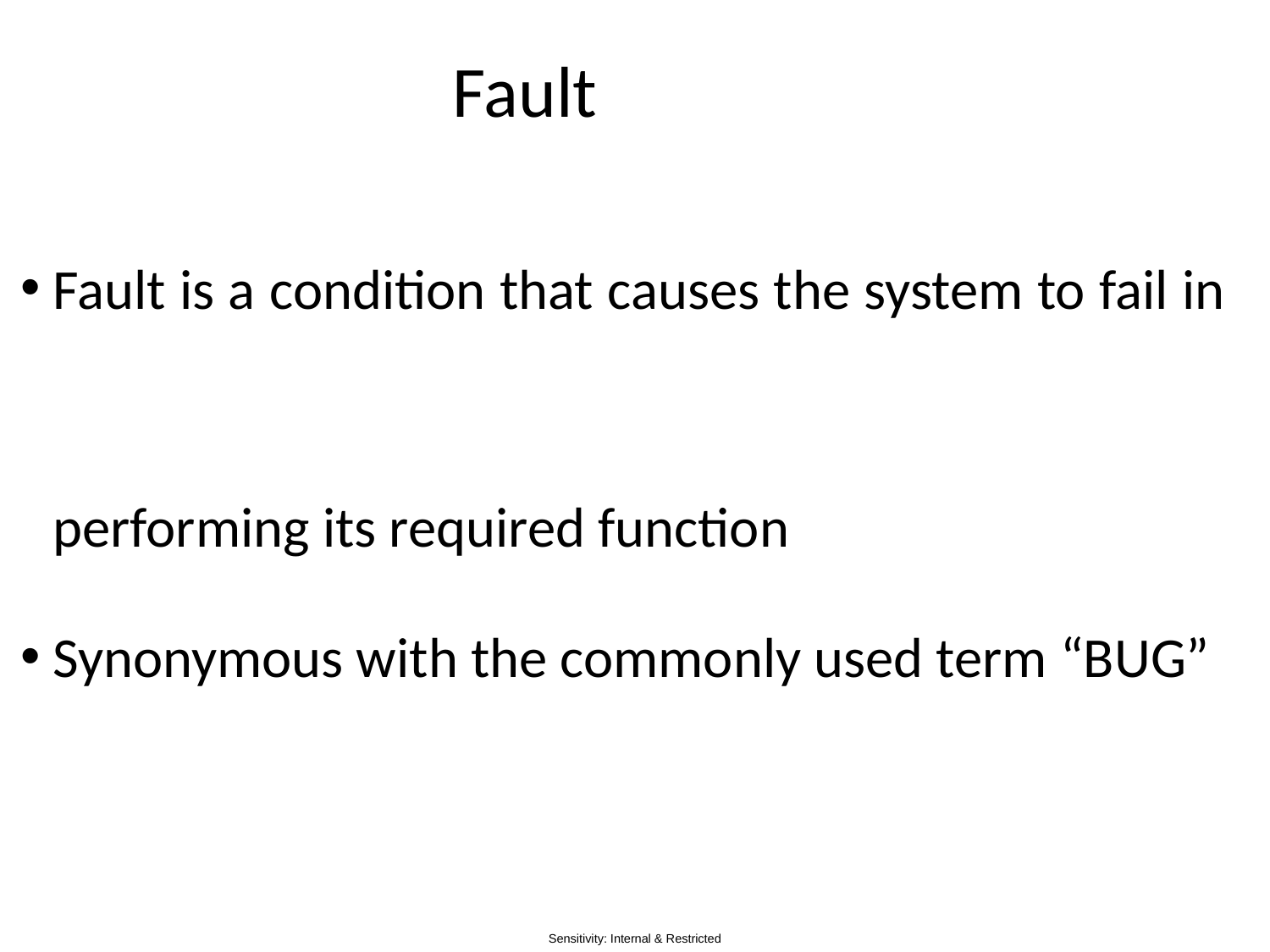

# Fault
Fault is a condition that causes the system to fail in
performing its required function
Synonymous with the commonly used term “BUG”